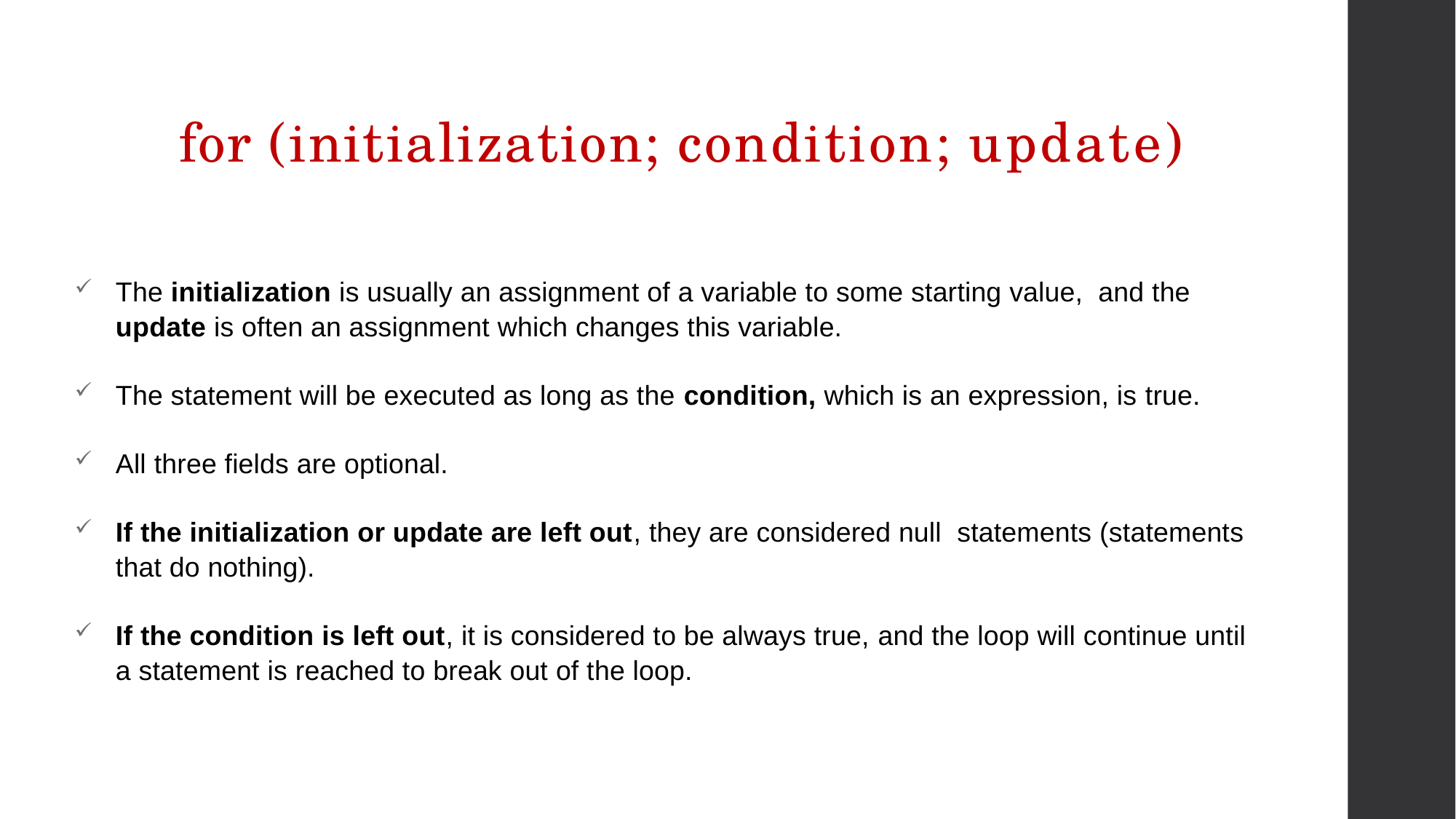

# for (initialization; condition; update)
The initialization is usually an assignment of a variable to some starting value,  and the update is often an assignment which changes this variable.
The statement will be executed as long as the condition, which is an expression, is true.
All three fields are optional.
If the initialization or update are left out, they are considered null  statements (statements that do nothing).
If the condition is left out, it is considered to be always true, and the loop will continue until a statement is reached to break out of the loop.